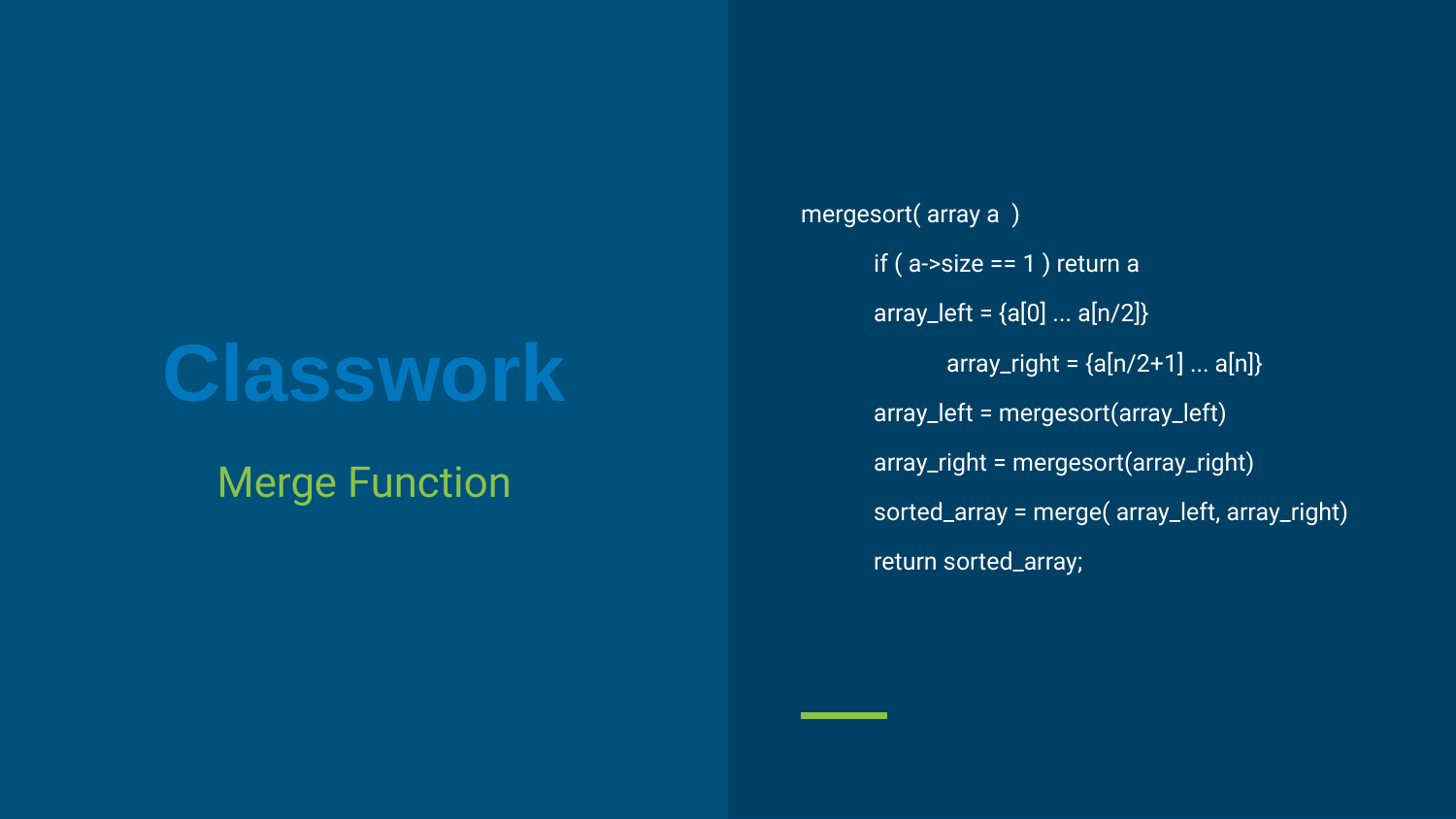

mergesort( array a  )
if ( a->size == 1 ) return a
array_left = {a[0] ... a[n/2]}
     	array_right = {a[n/2+1] ... a[n]}
array_left = mergesort(array_left)
array_right = mergesort(array_right)
sorted_array = merge( array_left, array_right)
return sorted_array;

# Classwork
Merge Function